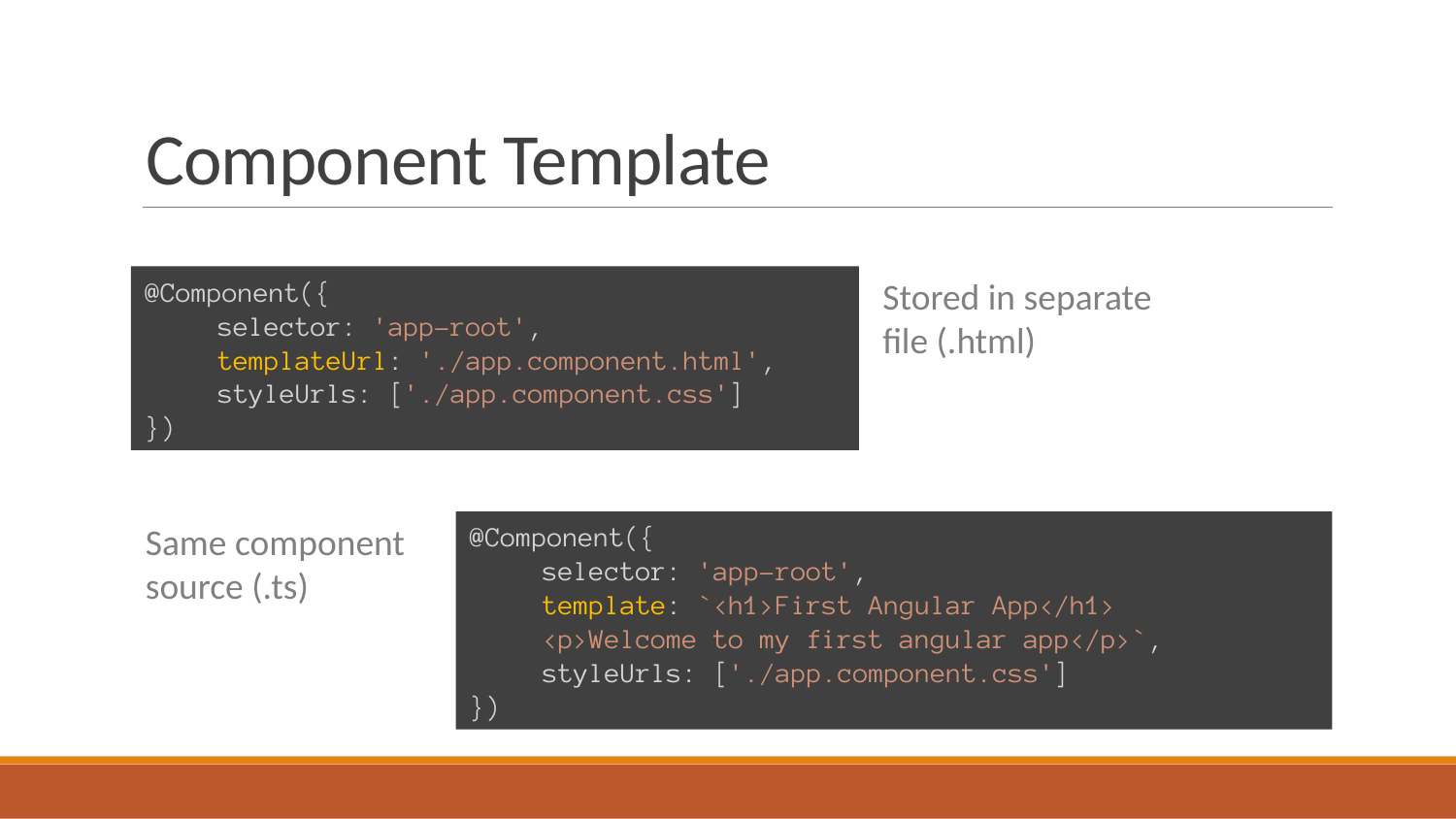

# Component Template
@Component({
selector: 'app-root',
templateUrl: './app.component.html',
styleUrls: ['./app.component.css']
})
Stored in separate
file (.html)
Same component source (.ts)
@Component({
selector: 'app-root',
template: `<h1>First Angular App</h1>
<p>Welcome to my first angular app</p>`,
styleUrls: ['./app.component.css']
})